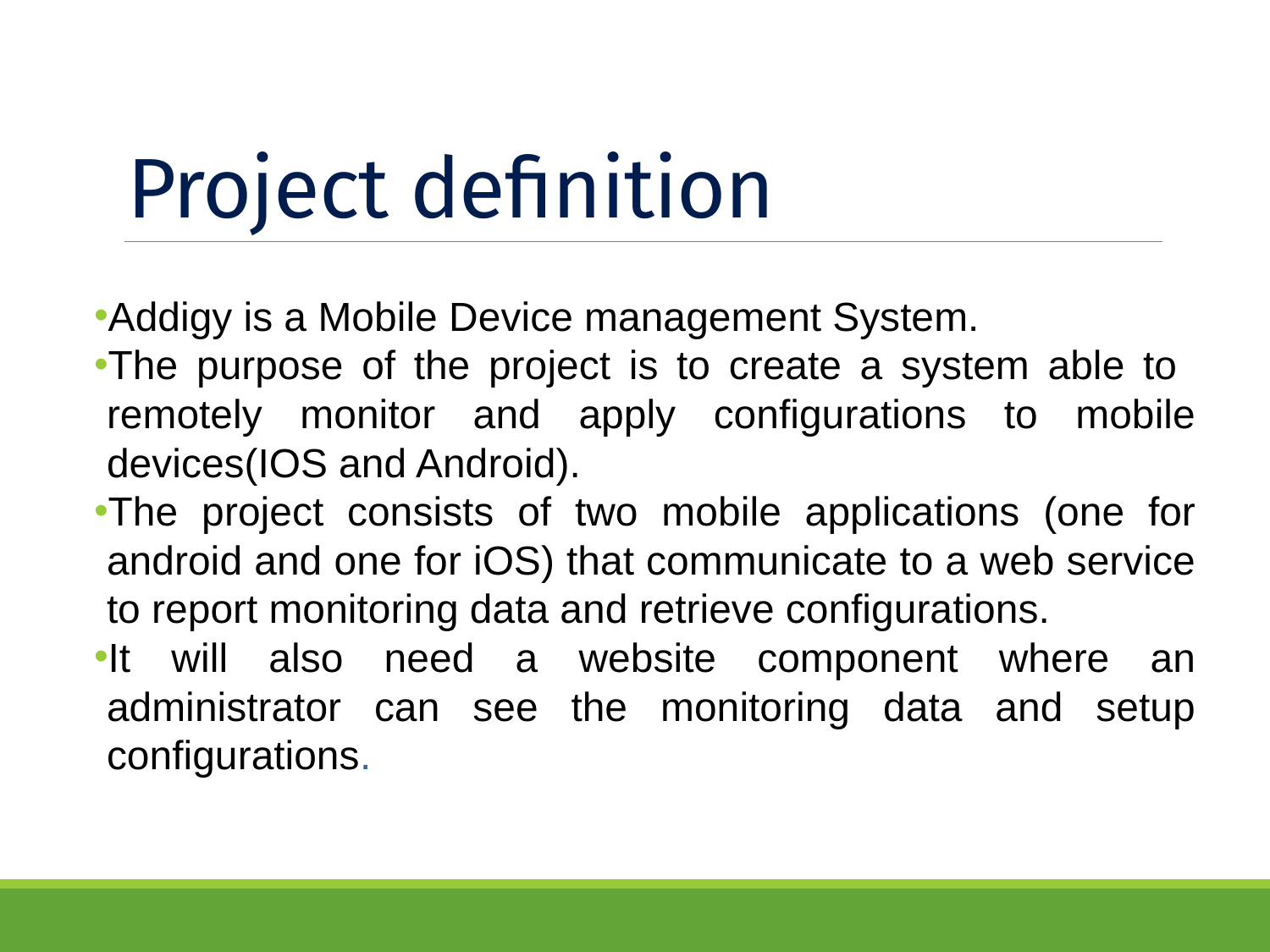

# Project definition
Addigy is a Mobile Device management System.
The purpose of the project is to create a system able to  remotely monitor and apply configurations to mobile devices(IOS and Android).
The project consists of two mobile applications (one for android and one for iOS) that communicate to a web service to report monitoring data and retrieve configurations.
It will also need a website component where an administrator can see the monitoring data and setup configurations.